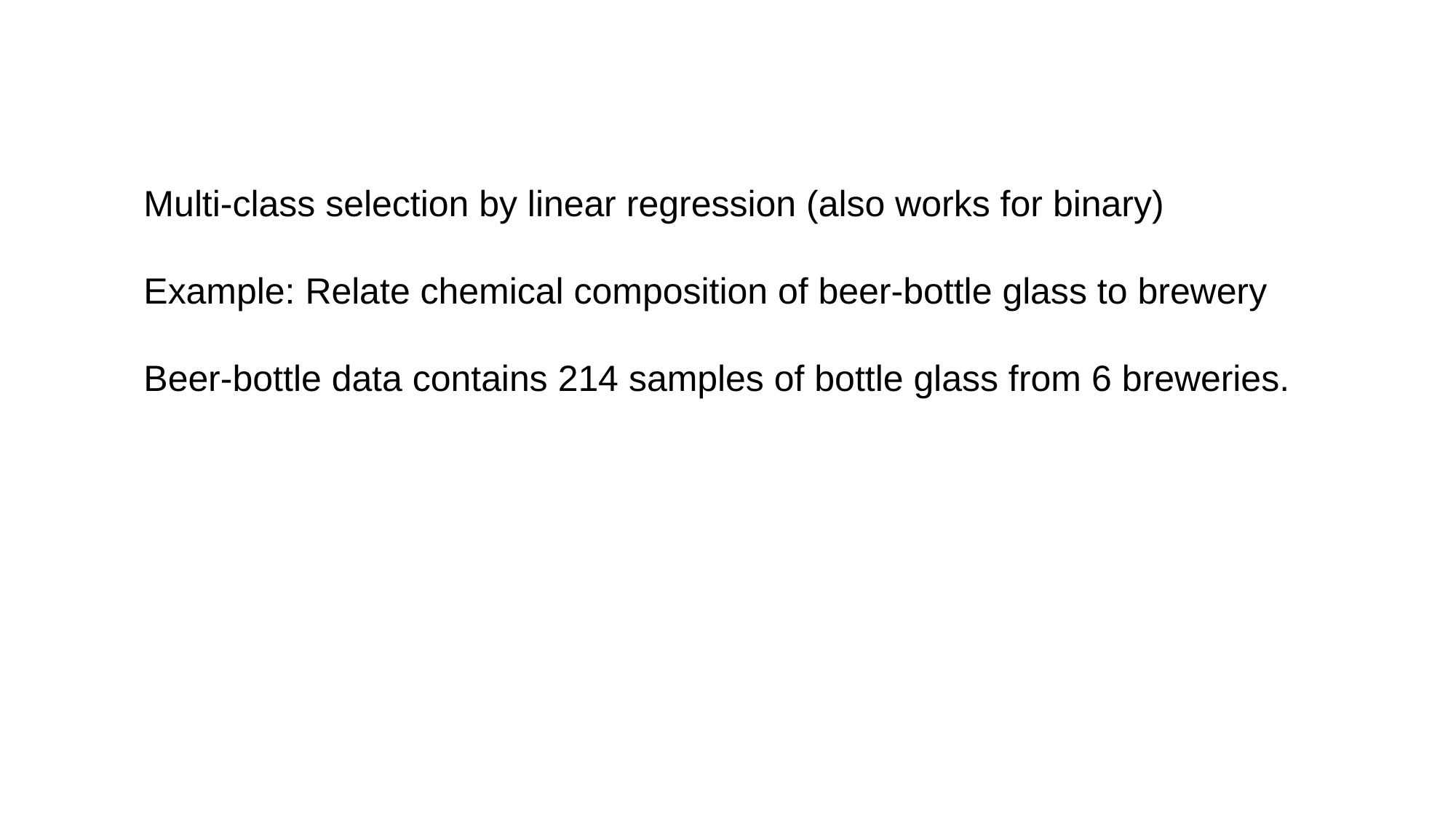

Multi-class selection by linear regression (also works for binary)

Example: Relate chemical composition of beer-bottle glass to brewery

Beer-bottle data contains 214 samples of bottle glass from 6 breweries.